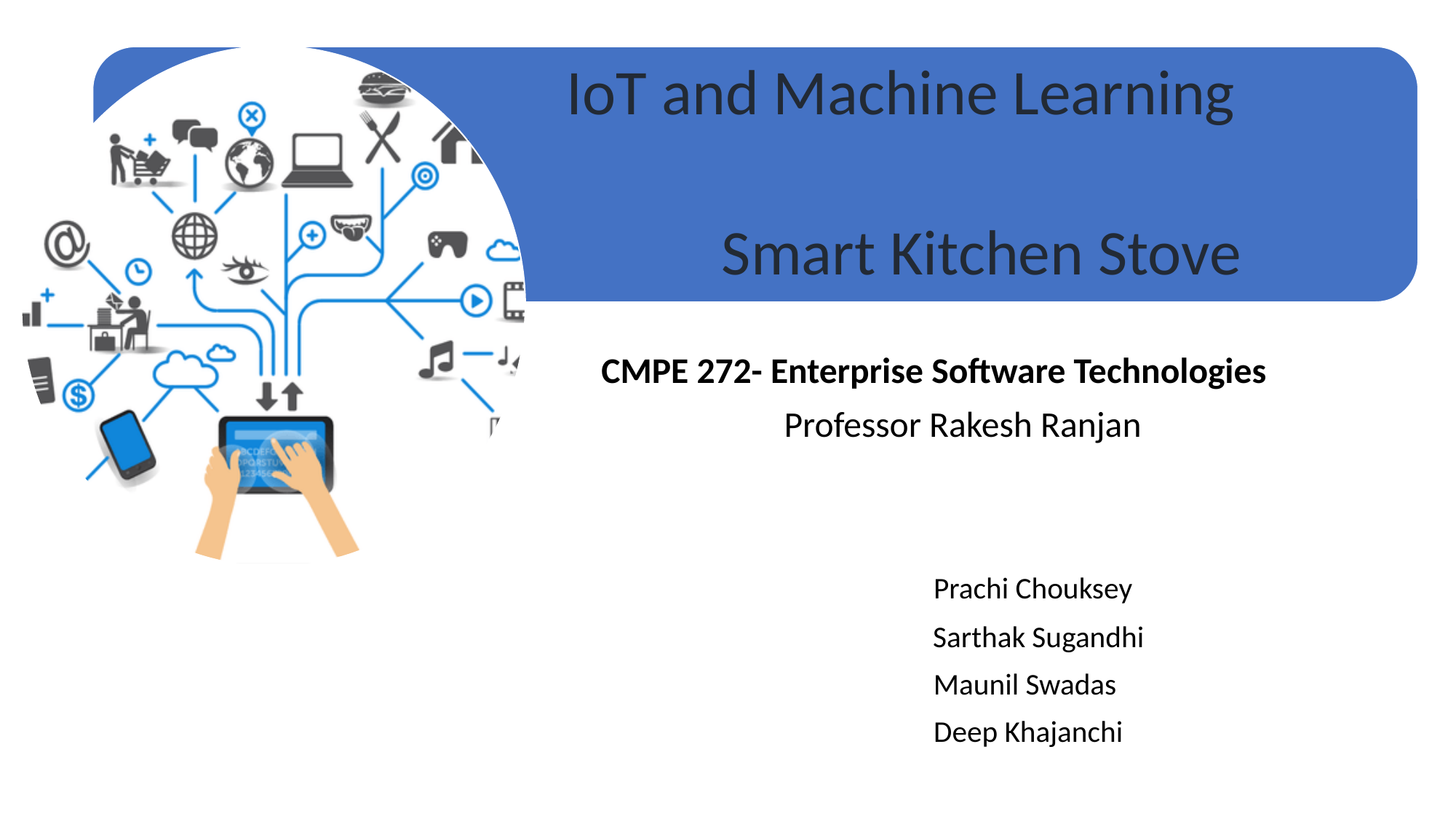

IoT and Machine Learning based
                            Smart Kitchen Stove

CMPE 272- Enterprise Software Technologies
       Professor Rakesh Ranjan

						           Prachi Chouksey
						               Sarthak Sugandhi
						           Maunil Swadas
						            Deep Khajanchi